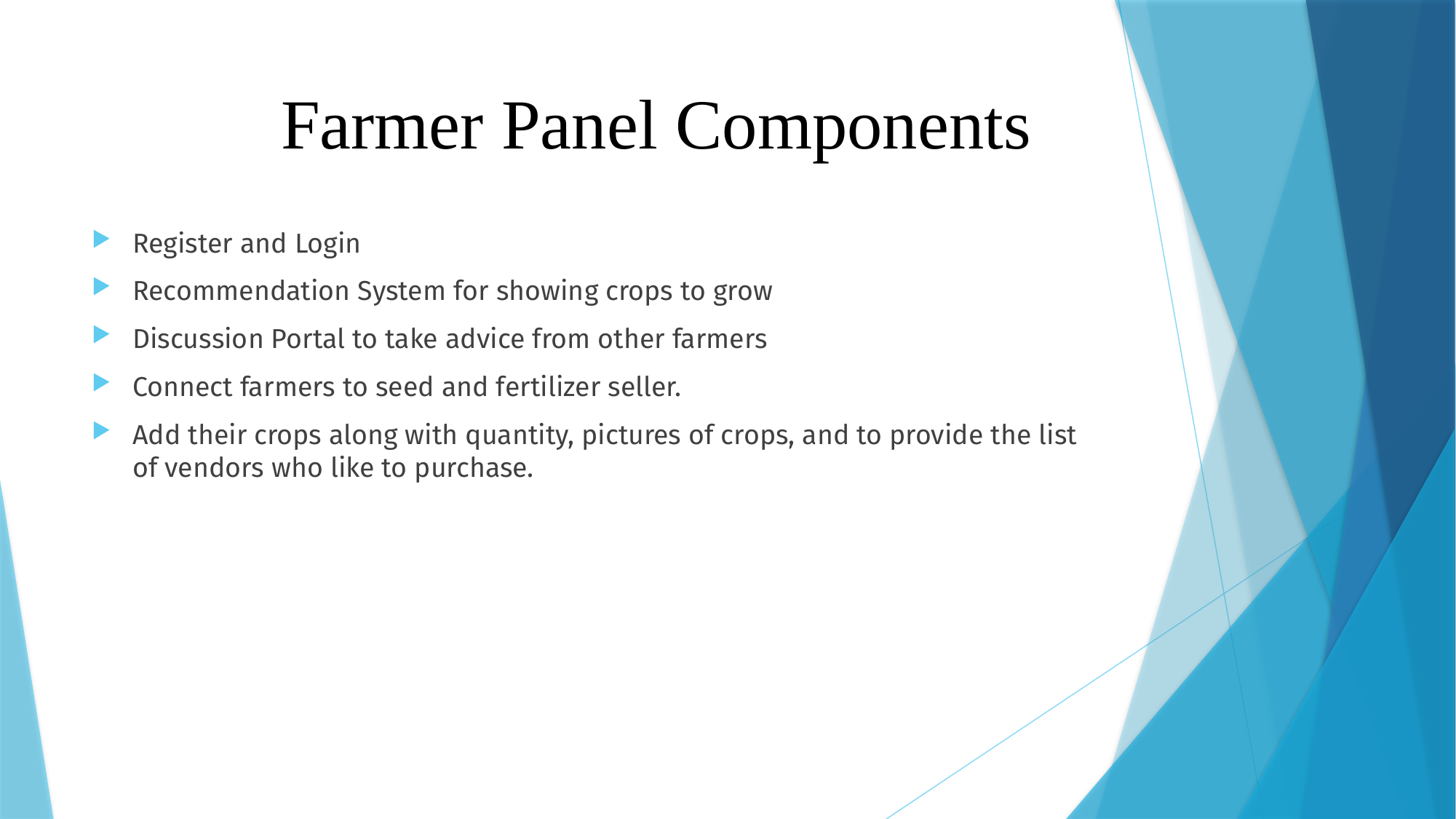

# Farmer Panel Components
Register and Login
Recommendation System for showing crops to grow
Discussion Portal to take advice from other farmers
Connect farmers to seed and fertilizer seller.
Add their crops along with quantity, pictures of crops, and to provide the list of vendors who like to purchase.